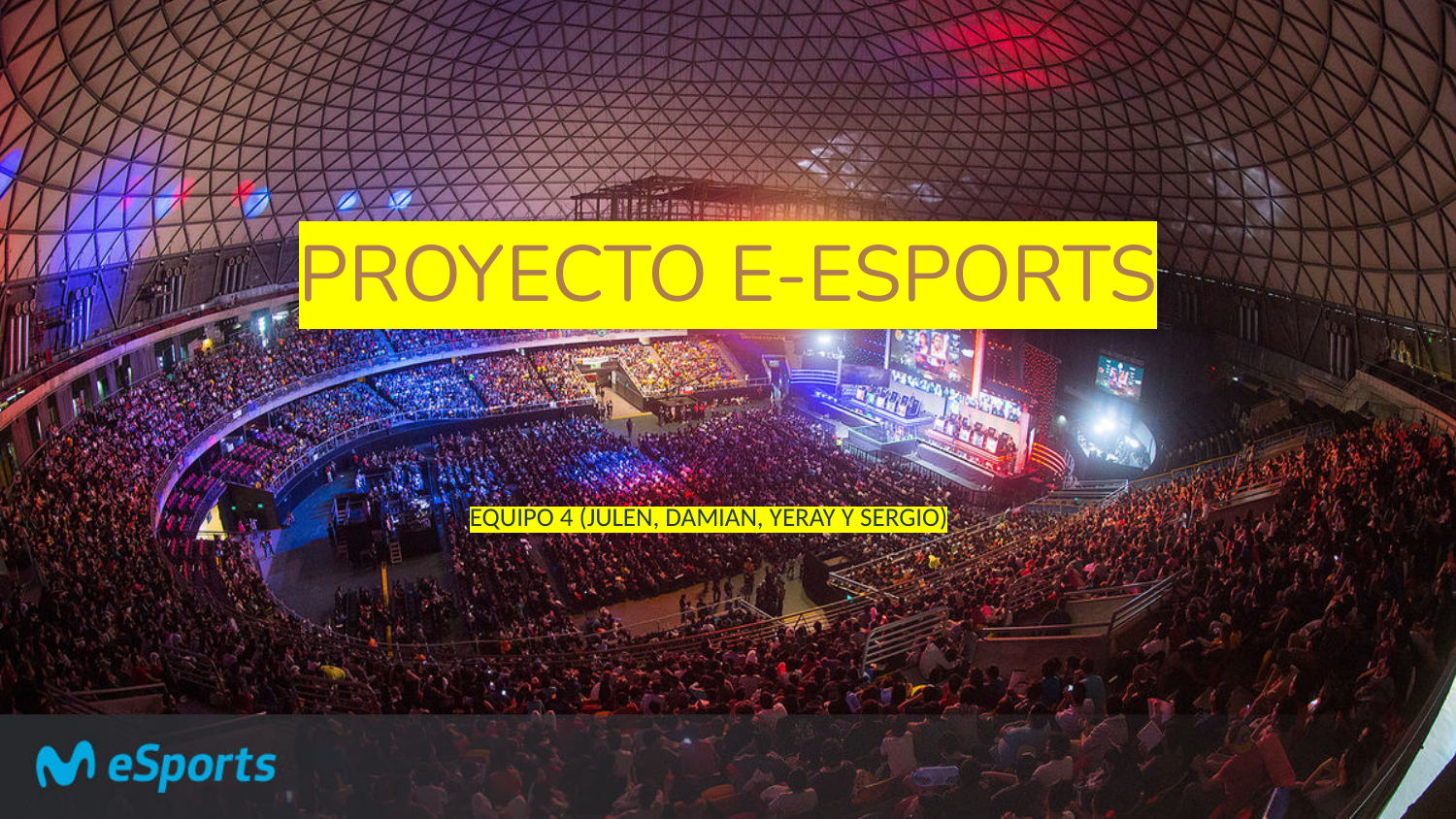

PROYECTO E-ESPORTS
EQUIPO 4 (JULEN, DAMIAN, YERAY Y SERGIO)